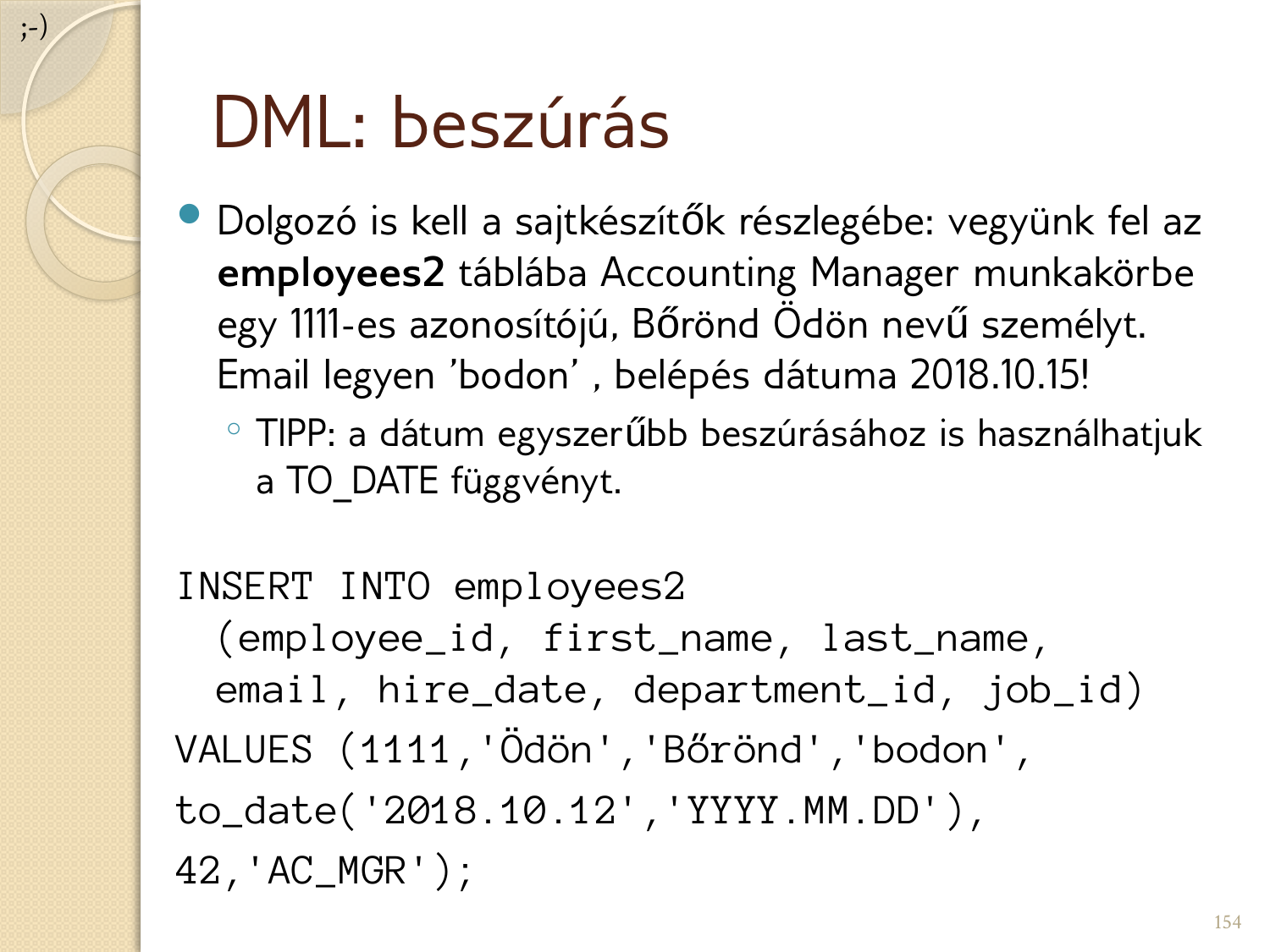

;-)
# DML: beszúrás
Dolgozó is kell a sajtkészítők részlegébe: vegyünk fel az employees2 táblába Accounting Manager munkakörbe egy 1111-es azonosítójú, Bőrönd Ödön nevű személyt. Email legyen ’bodon’ , belépés dátuma 2018.10.15!
TIPP: a dátum egyszerűbb beszúrásához is használhatjuk a TO_DATE függvényt.

INSERT INTO employees2
(employee_id, first_name, last_name, email, hire_date, department_id, job_id)
VALUES (1111,'Ödön','Bőrönd','bodon',
to_date('2018.10.12','YYYY.MM.DD'),
42,'AC_MGR');
154